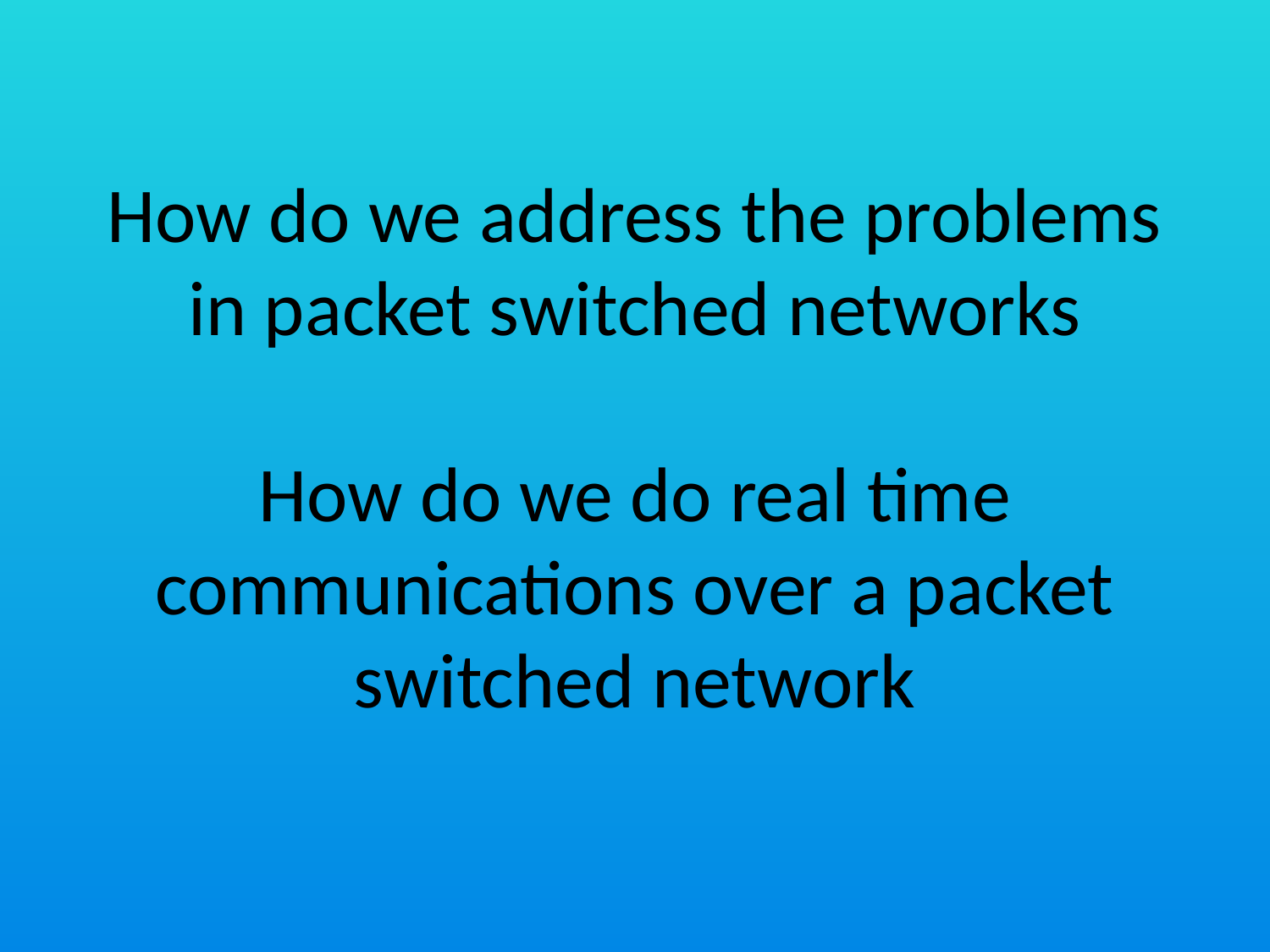

# How do we address the problems in packet switched networks How do we do real time communications over a packet switched network